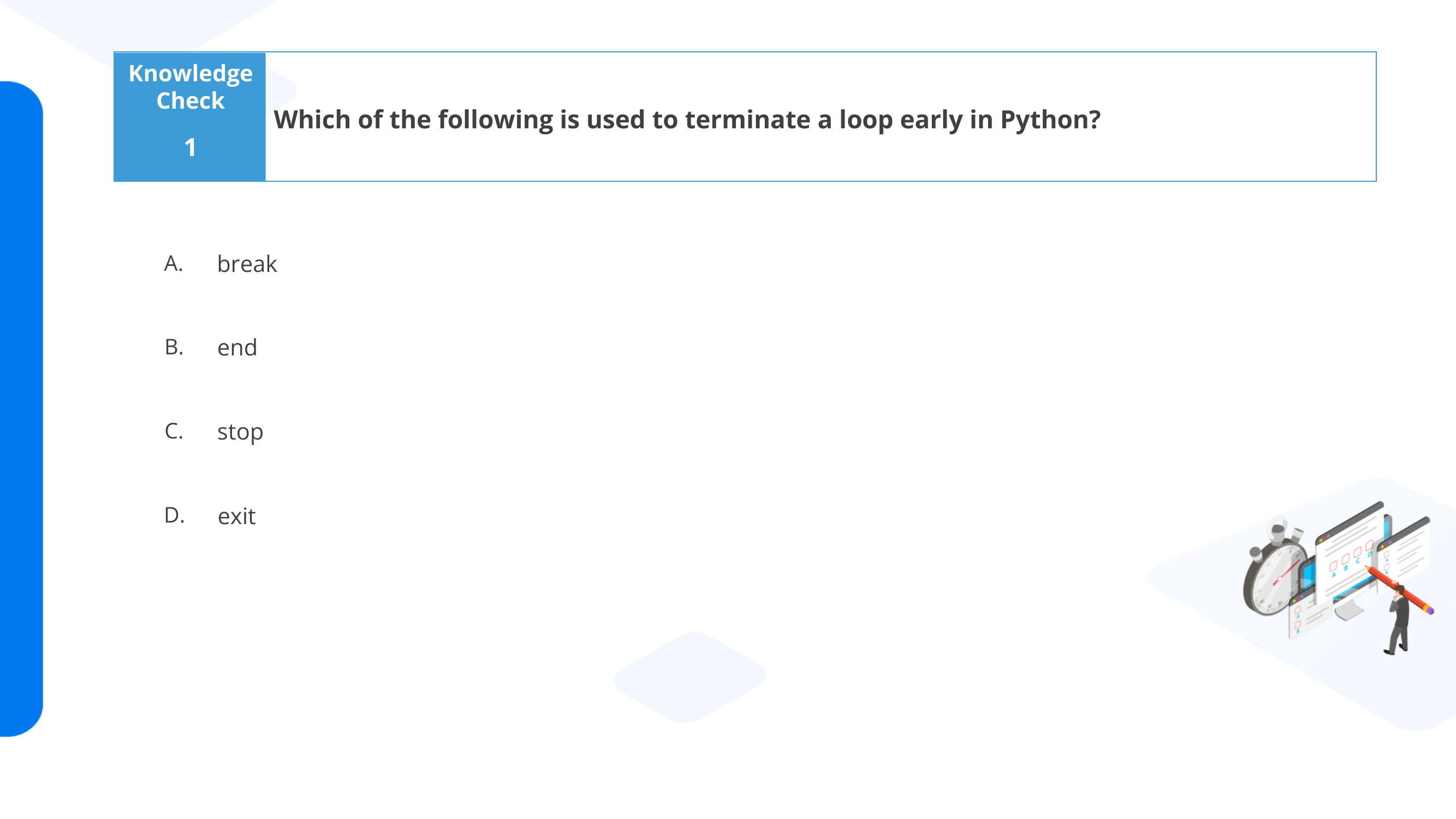

Which of the following is used to terminate a loop early in Python?
1
break
end
stop
exit